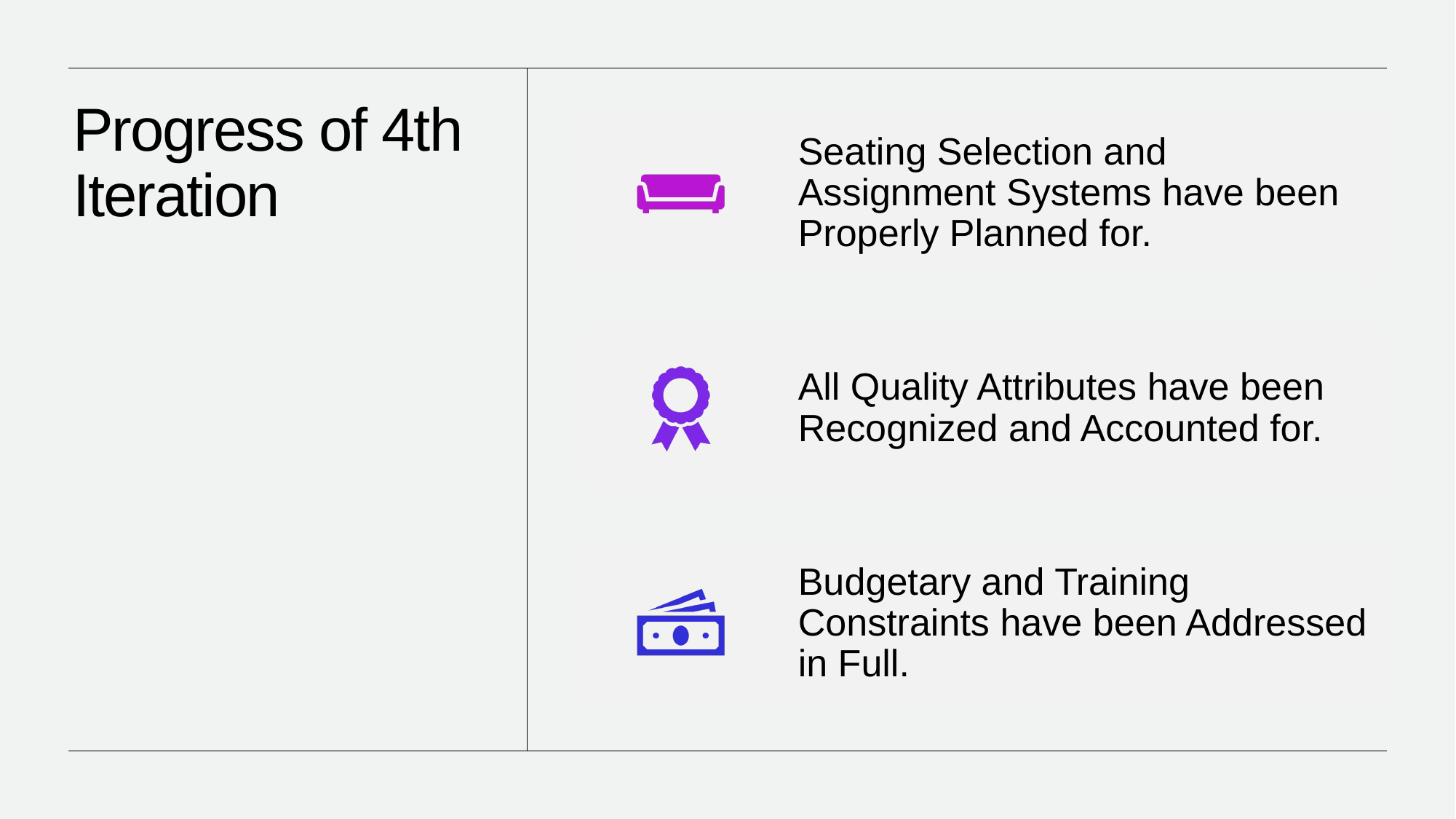

# Progress of 4th Iteration
Seating Selection and Assignment Systems have been Properly Planned for.
All Quality Attributes have been Recognized and Accounted for.
Budgetary and Training Constraints have been Addressed in Full.